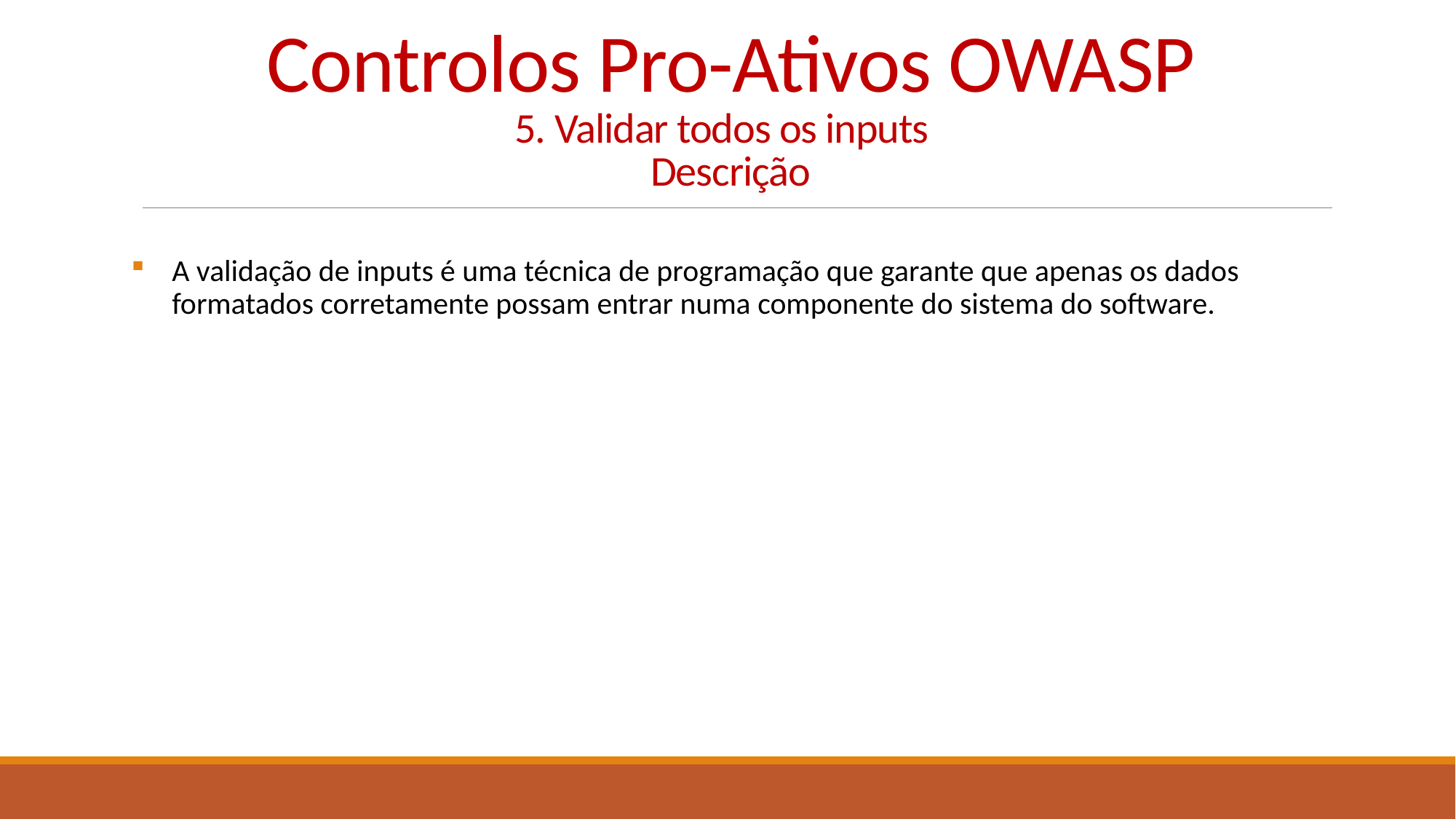

# Controlos Pro-Ativos OWASP 5. Validar todos os inputs   Descrição
A validação de inputs é uma técnica de programação que garante que apenas os dados formatados corretamente possam entrar numa componente do sistema do software.